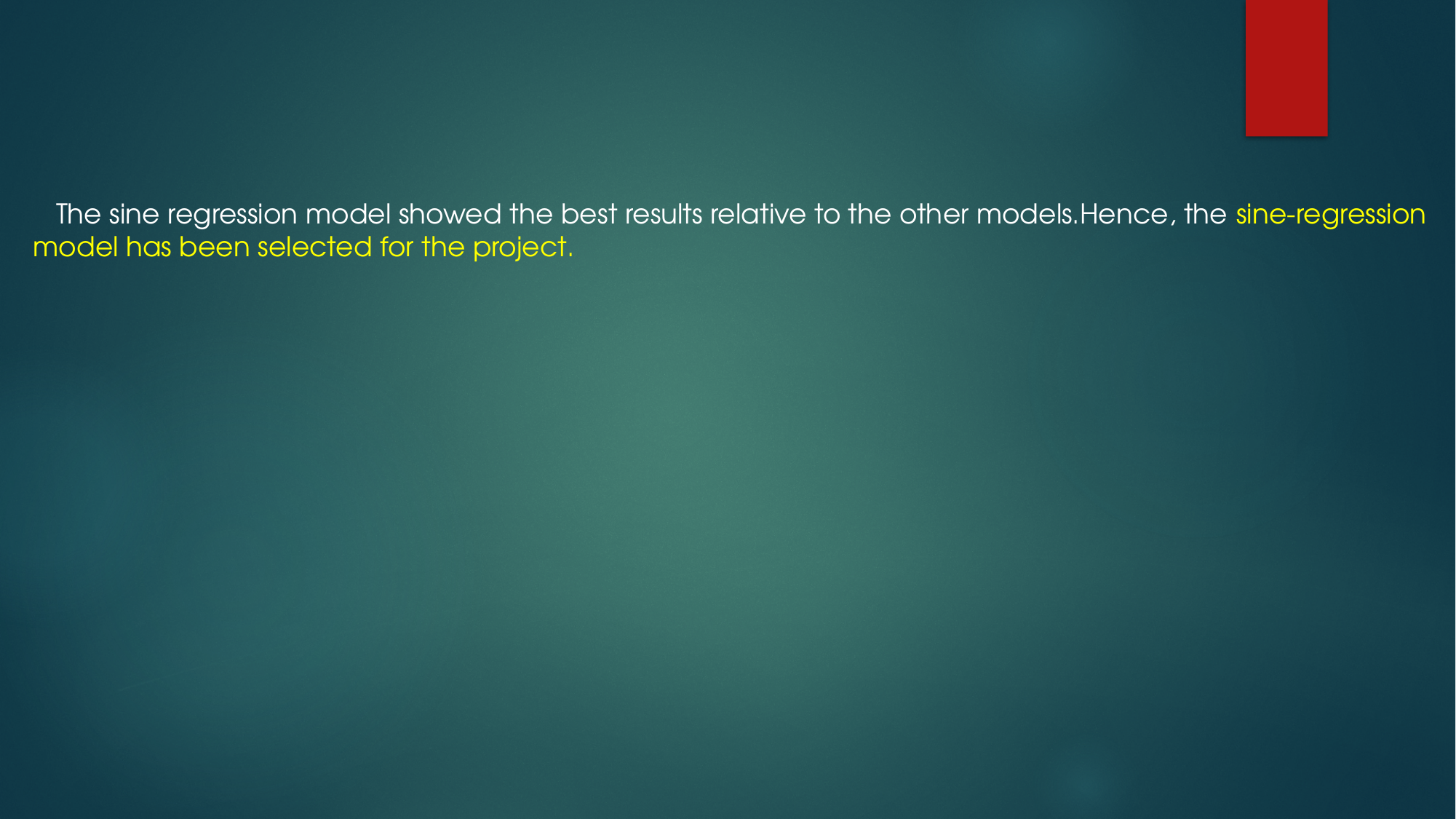

The sine regression model showed the best results relative to the other models.Hence, the sine-regression model has been selected for the project.